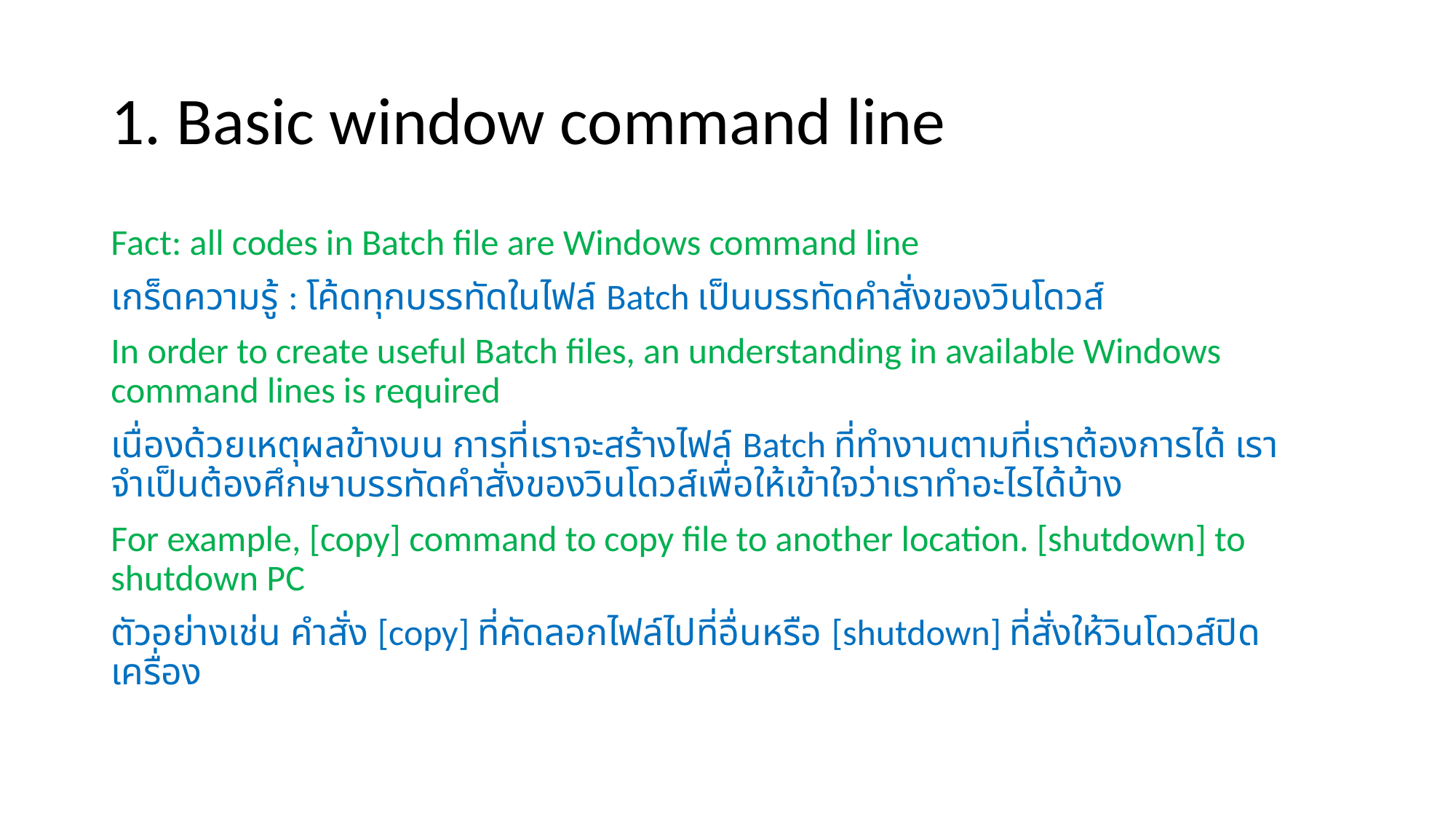

# 1. Basic window command line
Fact: all codes in Batch file are Windows command line
เกร็ดความรู้ : โค้ดทุกบรรทัดในไฟล์ Batch เป็นบรรทัดคำสั่งของวินโดวส์
In order to create useful Batch files, an understanding in available Windows command lines is required
เนื่องด้วยเหตุผลข้างบน การที่เราจะสร้างไฟล์ Batch ที่ทำงานตามที่เราต้องการได้ เราจำเป็นต้องศึกษาบรรทัดคำสั่งของวินโดวส์เพื่อให้เข้าใจว่าเราทำอะไรได้บ้าง
For example, [copy] command to copy file to another location. [shutdown] to shutdown PC
ตัวอย่างเช่น คำสั่ง [copy] ที่คัดลอกไฟล์ไปที่อื่นหรือ [shutdown] ที่สั่งให้วินโดวส์ปิดเครื่อง